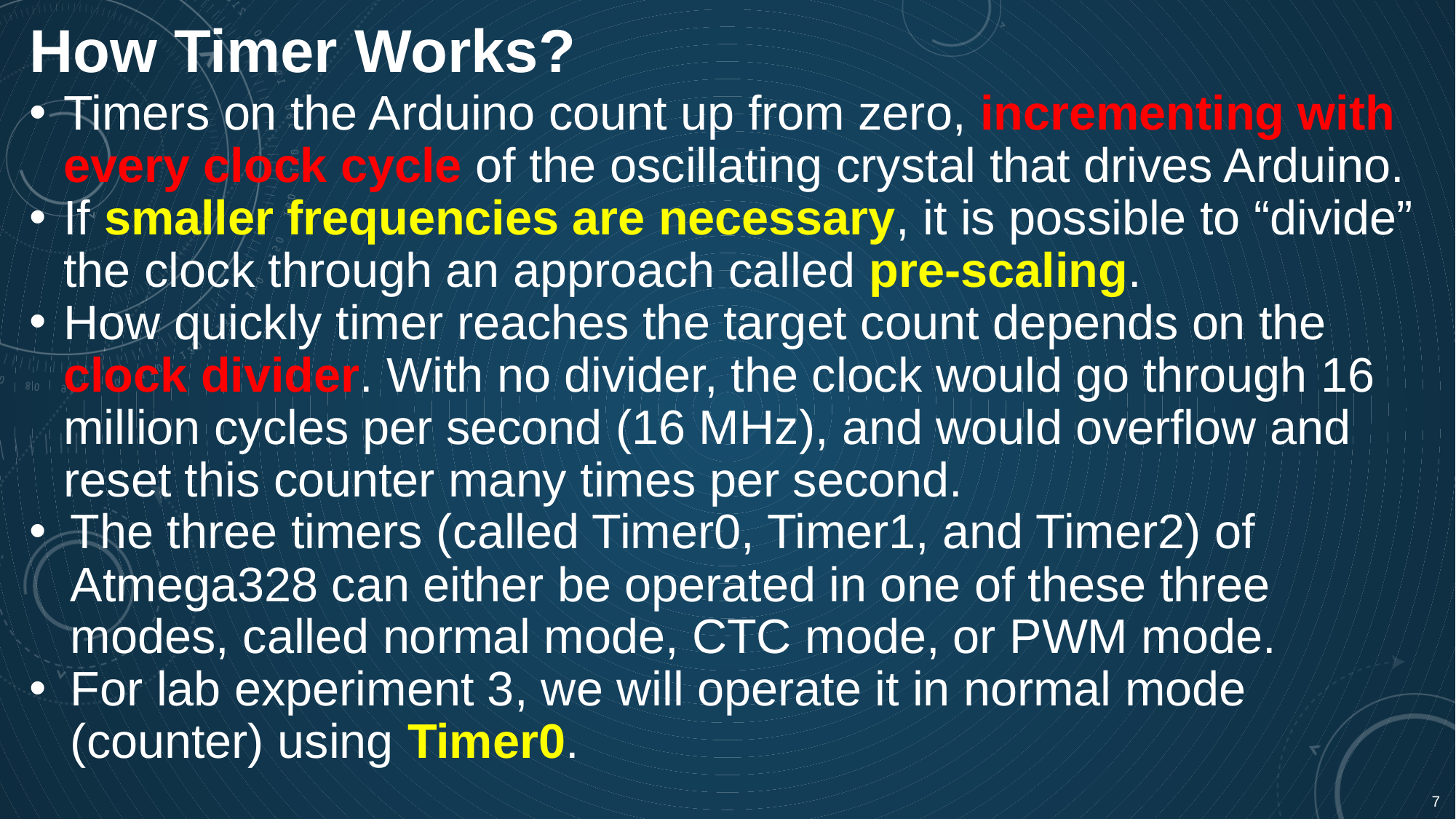

# How Timer Works?
Timers on the Arduino count up from zero, incrementing with every clock cycle of the oscillating crystal that drives Arduino.
If smaller frequencies are necessary, it is possible to “divide” the clock through an approach called pre-scaling.
How quickly timer reaches the target count depends on the clock divider. With no divider, the clock would go through 16 million cycles per second (16 MHz), and would overflow and reset this counter many times per second.
The three timers (called Timer0, Timer1, and Timer2) of Atmega328 can either be operated in one of these three modes, called normal mode, CTC mode, or PWM mode.
For lab experiment 3, we will operate it in normal mode (counter) using Timer0.

7